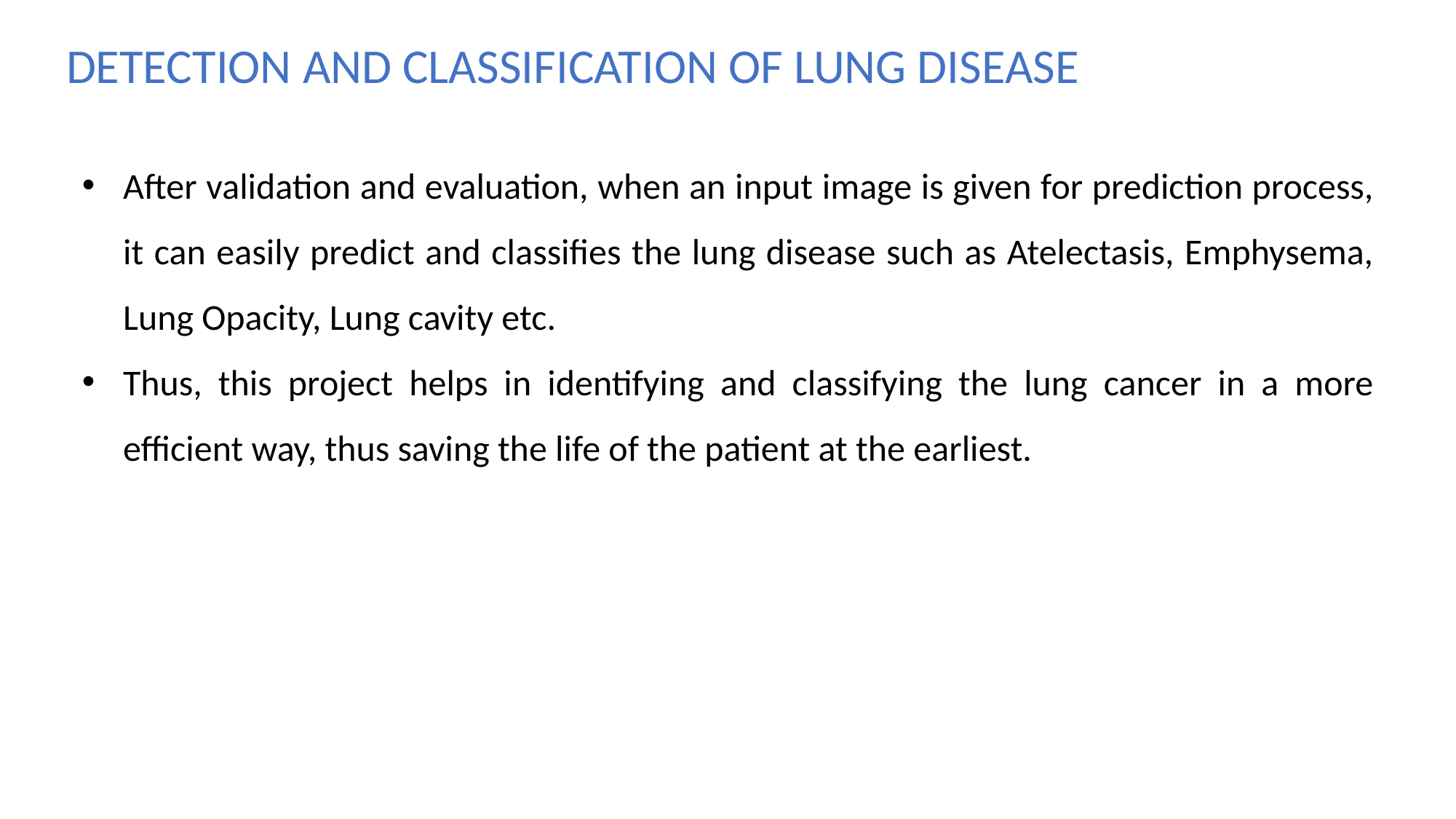

DETECTION AND CLASSIFICATION OF LUNG DISEASE
After validation and evaluation, when an input image is given for prediction process, it can easily predict and classifies the lung disease such as Atelectasis, Emphysema, Lung Opacity, Lung cavity etc.
Thus, this project helps in identifying and classifying the lung cancer in a more efficient way, thus saving the life of the patient at the earliest.